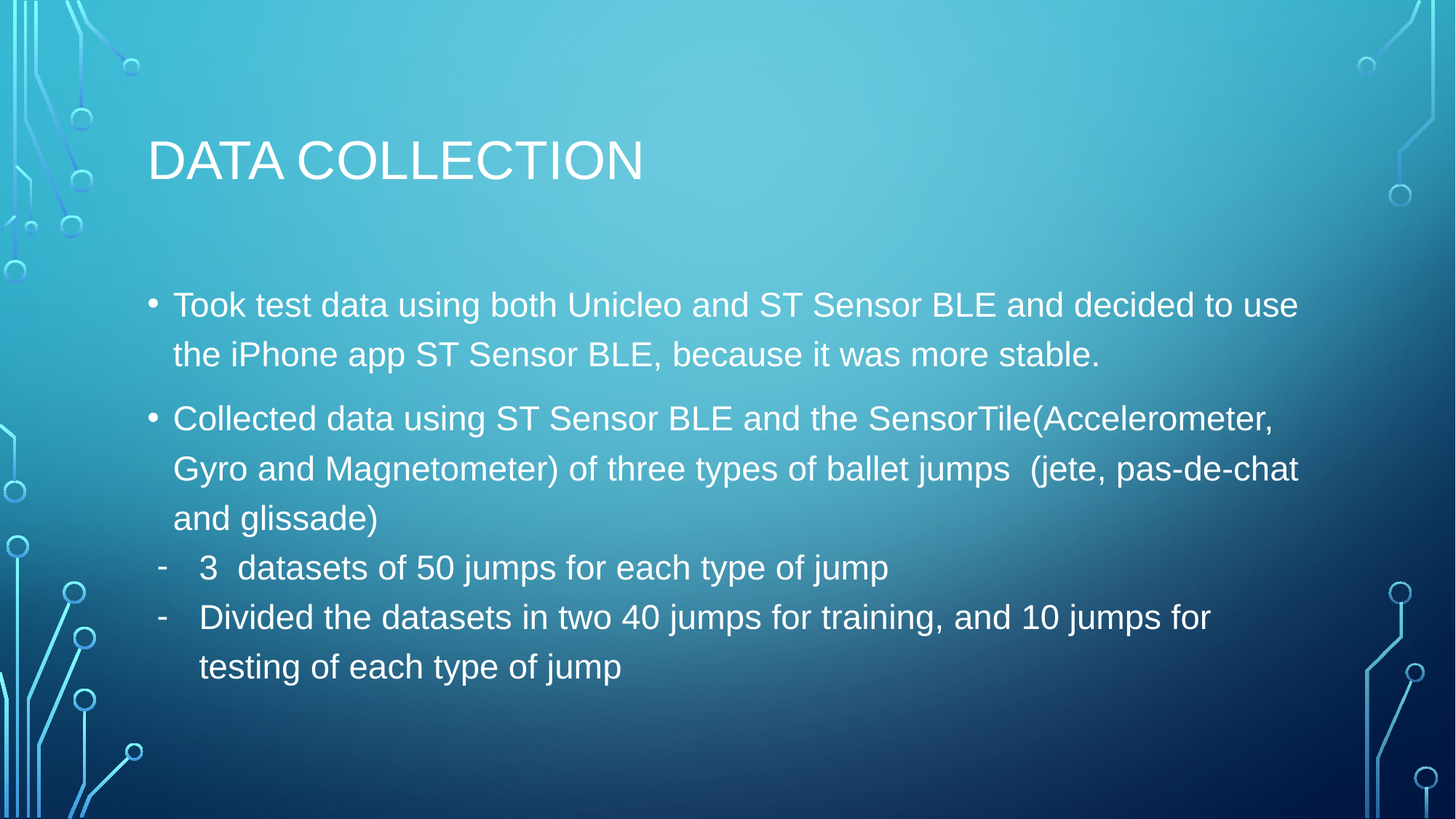

# DATA COLLECTION
Took test data using both Unicleo and ST Sensor BLE and decided to use the iPhone app ST Sensor BLE, because it was more stable.
Collected data using ST Sensor BLE and the SensorTile(Accelerometer, Gyro and Magnetometer) of three types of ballet jumps  (jete, pas-de-chat and glissade)
3  datasets of 50 jumps for each type of jump
Divided the datasets in two 40 jumps for training, and 10 jumps for testing of each type of jump